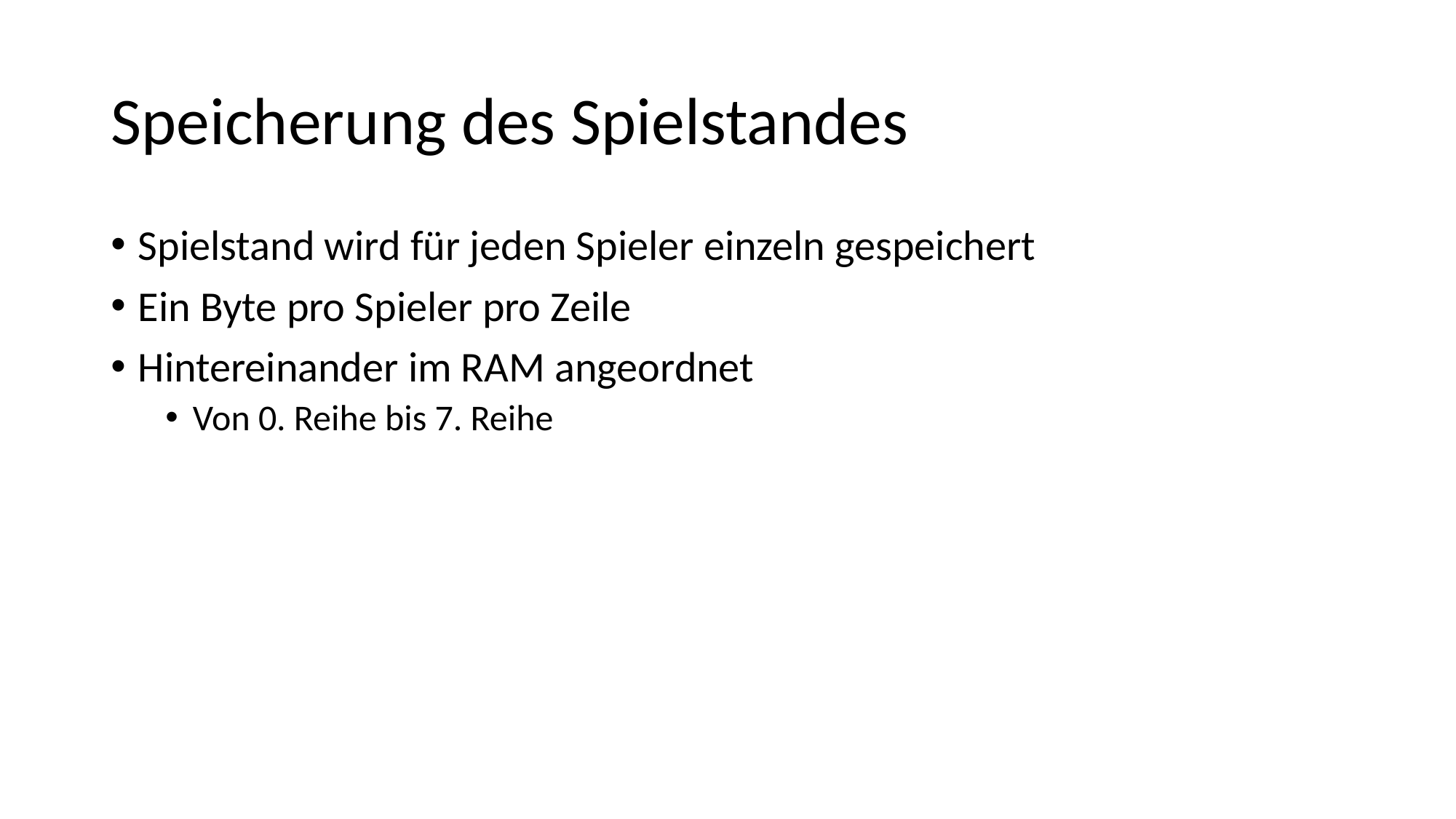

# Speicherung des Spielstandes
Spielstand wird für jeden Spieler einzeln gespeichert
Ein Byte pro Spieler pro Zeile
Hintereinander im RAM angeordnet
Von 0. Reihe bis 7. Reihe